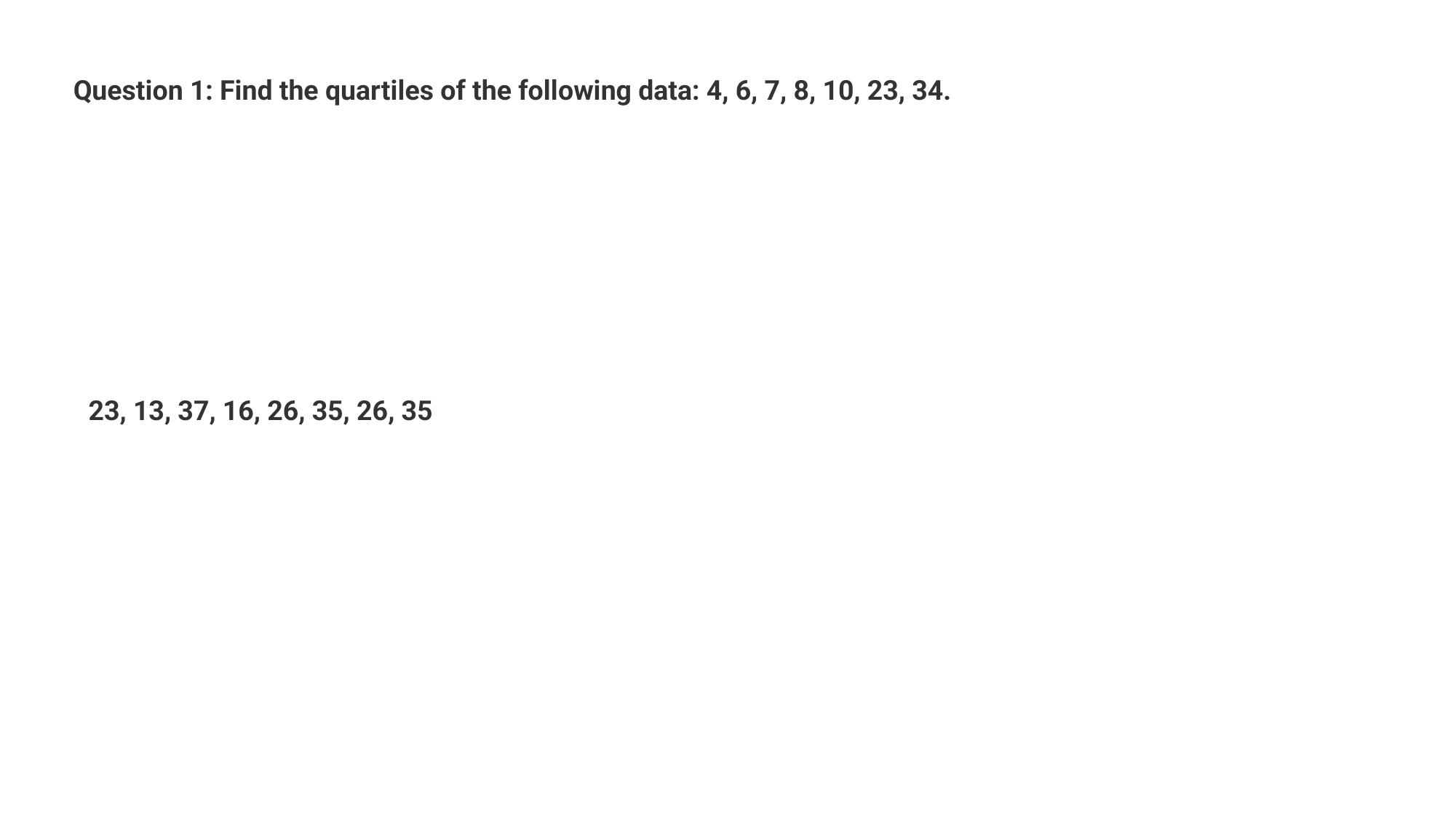

Question 1: Find the quartiles of the following data: 4, 6, 7, 8, 10, 23, 34.
23, 13, 37, 16, 26, 35, 26, 35